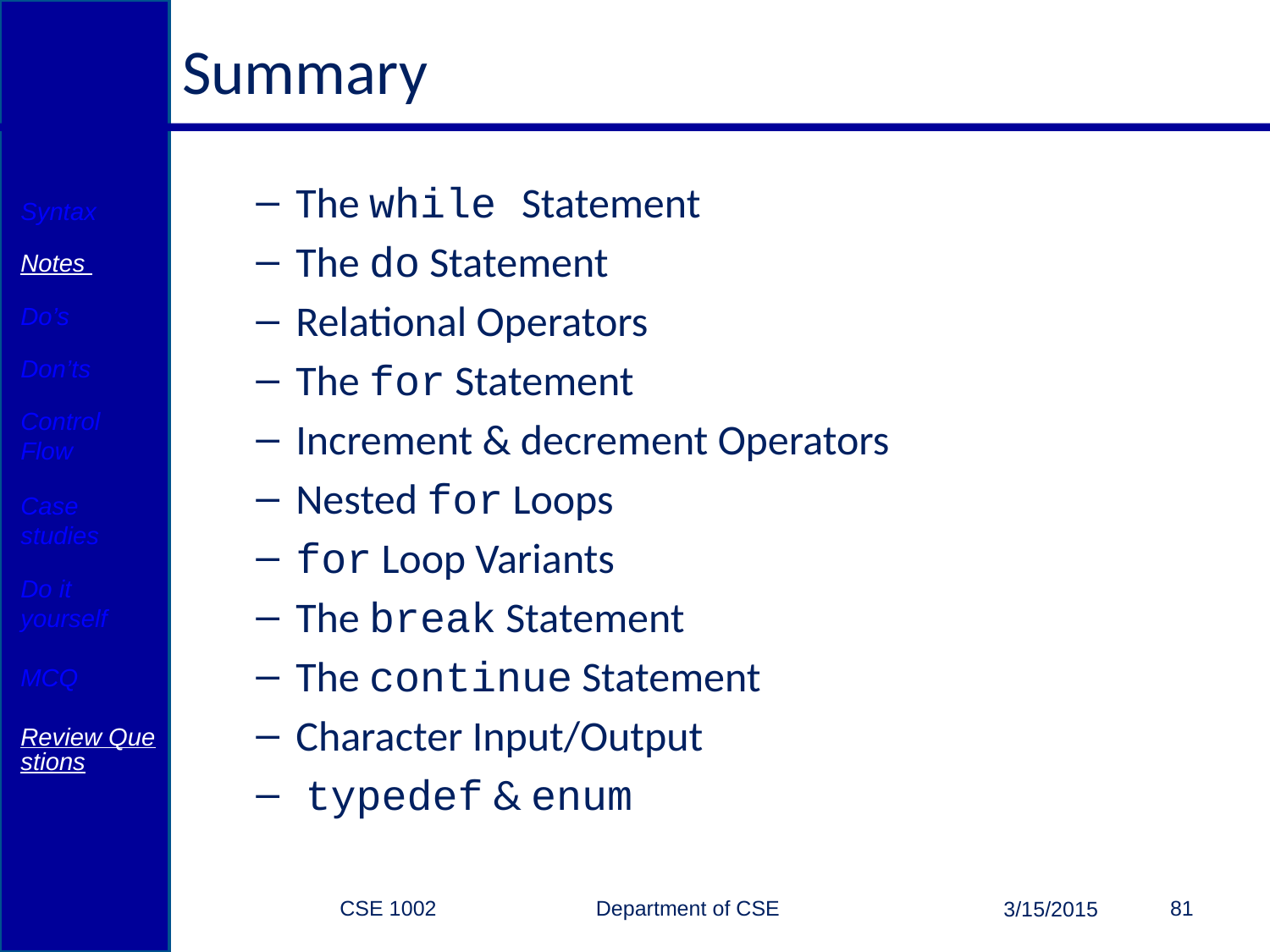

# Summary
The while Statement
The do Statement
Relational Operators
The for Statement
Increment & decrement Operators
Nested for Loops
for Loop Variants
The break Statement
The continue Statement
Character Input/Output
 typedef & enum

Syntax

Notes

Do’s

Don’ts

Control Flow

Case studies

Do it yourself

MCQ

Review Questions
CSE 1002                           Department of CSE
81
3/15/2015